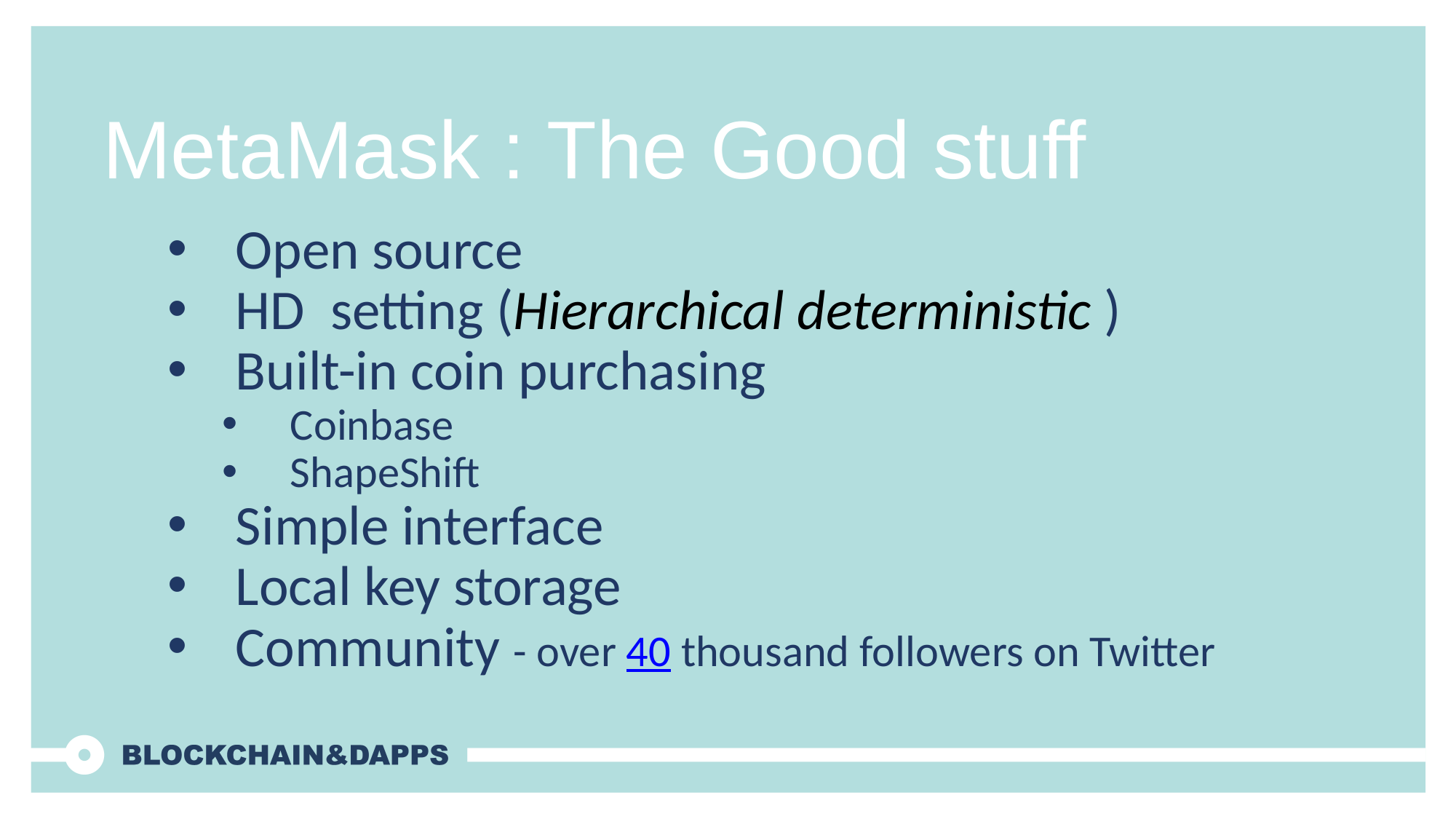

# MetaMask : The Good stuff
Open source
HD  setting (Hierarchical deterministic )
Built-in coin purchasing
Coinbase
ShapeShift
Simple interface
Local key storage
Community - over 40 thousand followers on Twitter